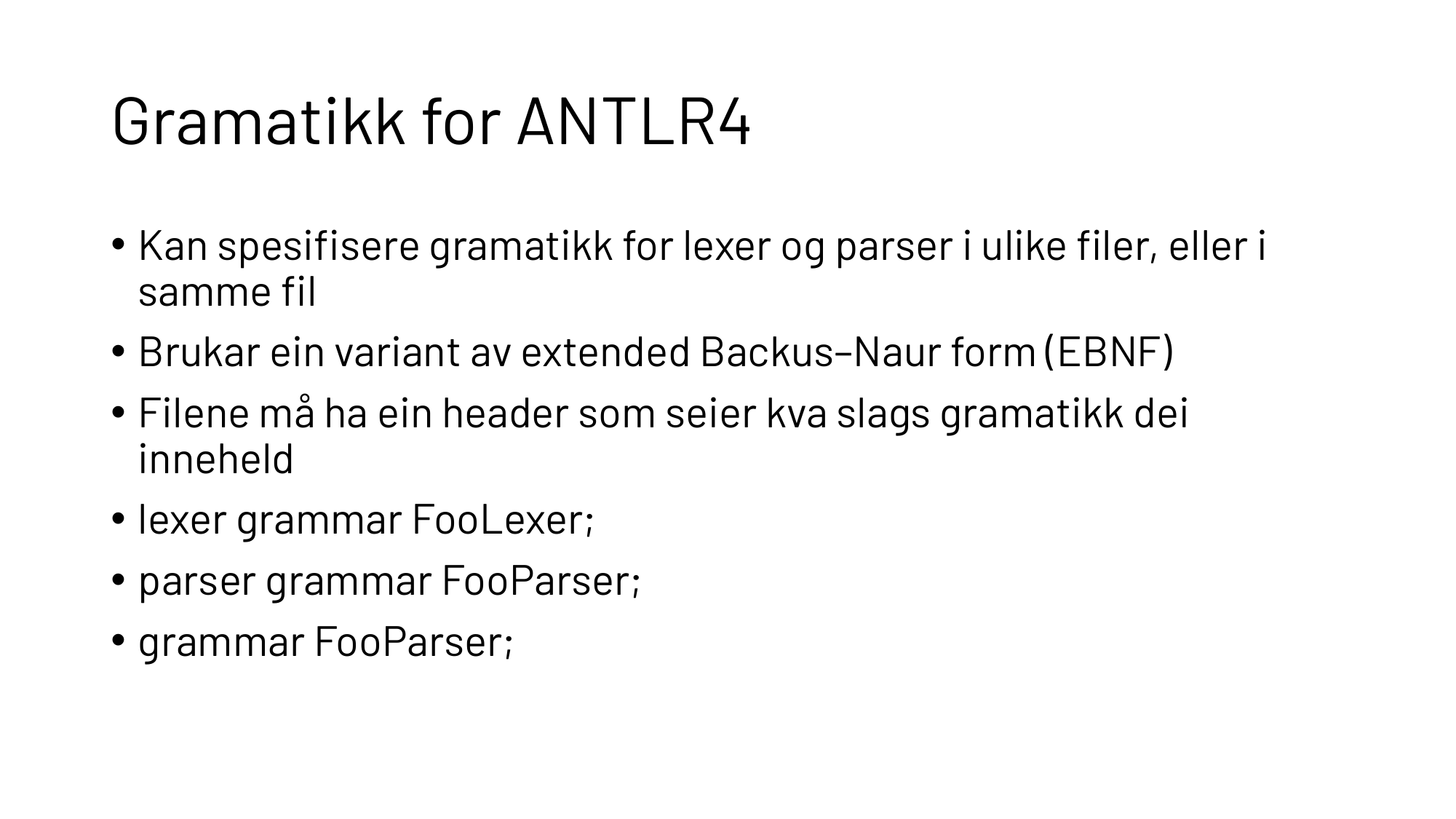

# Gramatikk for ANTLR4
Kan spesifisere gramatikk for lexer og parser i ulike filer, eller i samme fil
Brukar ein variant av extended Backus–Naur form (EBNF)
Filene må ha ein header som seier kva slags gramatikk dei inneheld
lexer grammar FooLexer;
parser grammar FooParser;
grammar FooParser;